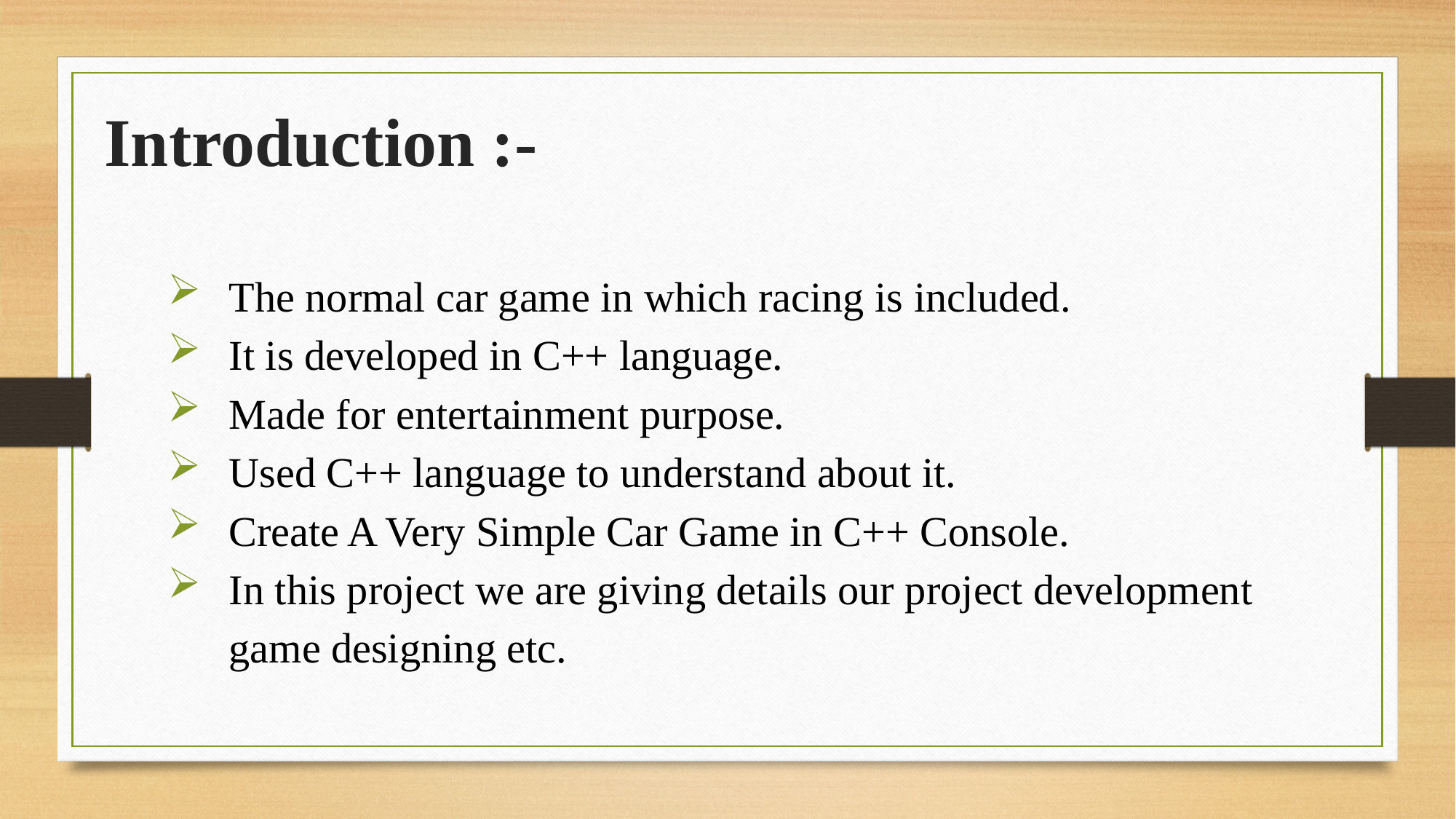

# Introduction :-

The normal car game in which racing is included.
It is developed in C++ language.
Made for entertainment purpose.
Used C++ language to understand about it.
Create A Very Simple Car Game in C++ Console.
In this project we are giving details our project development game designing etc.